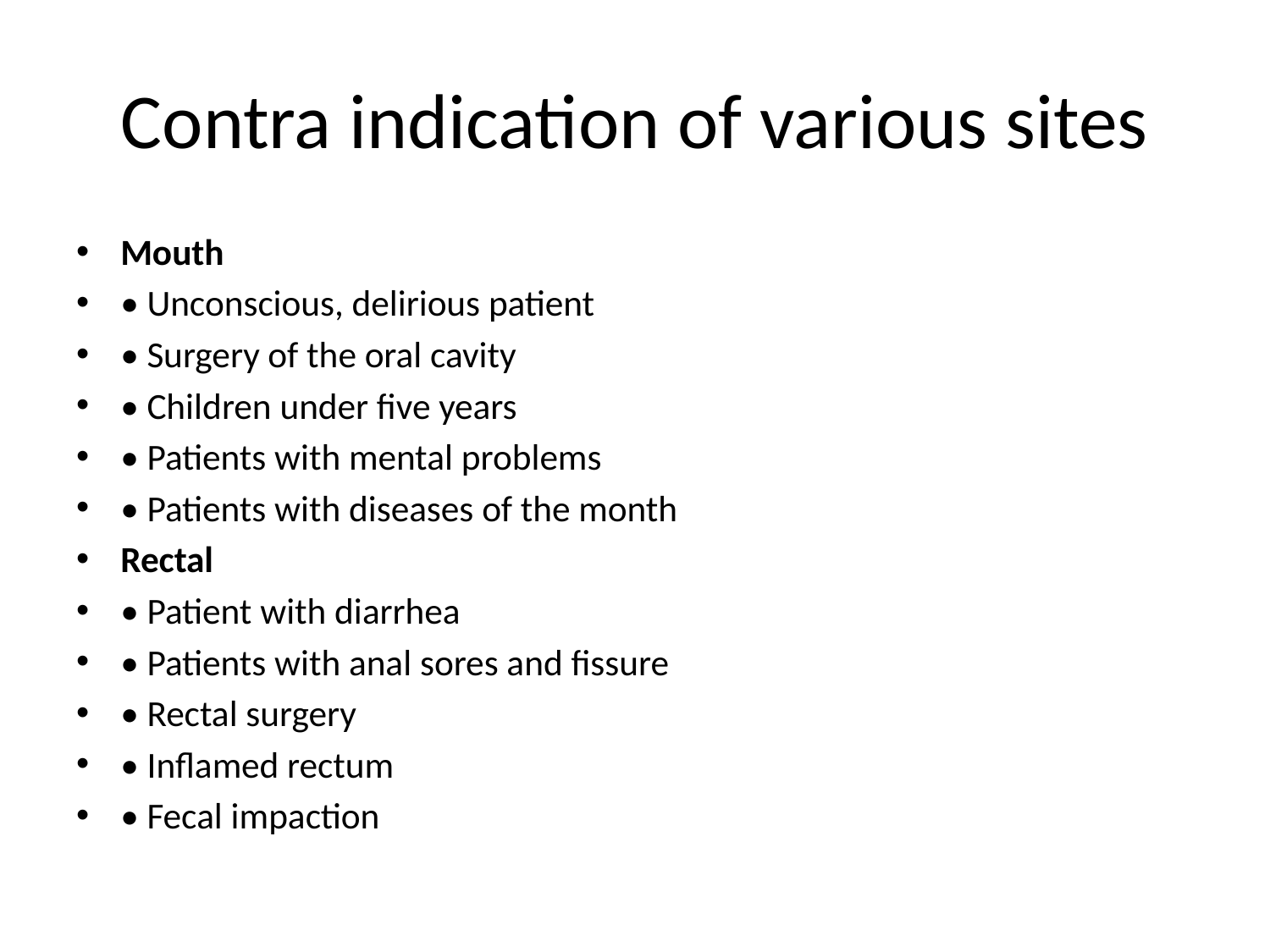

# Contra indication of various sites
Mouth
• Unconscious, delirious patient
• Surgery of the oral cavity
• Children under five years
• Patients with mental problems
• Patients with diseases of the month
Rectal
• Patient with diarrhea
• Patients with anal sores and fissure
• Rectal surgery
• Inflamed rectum
• Fecal impaction